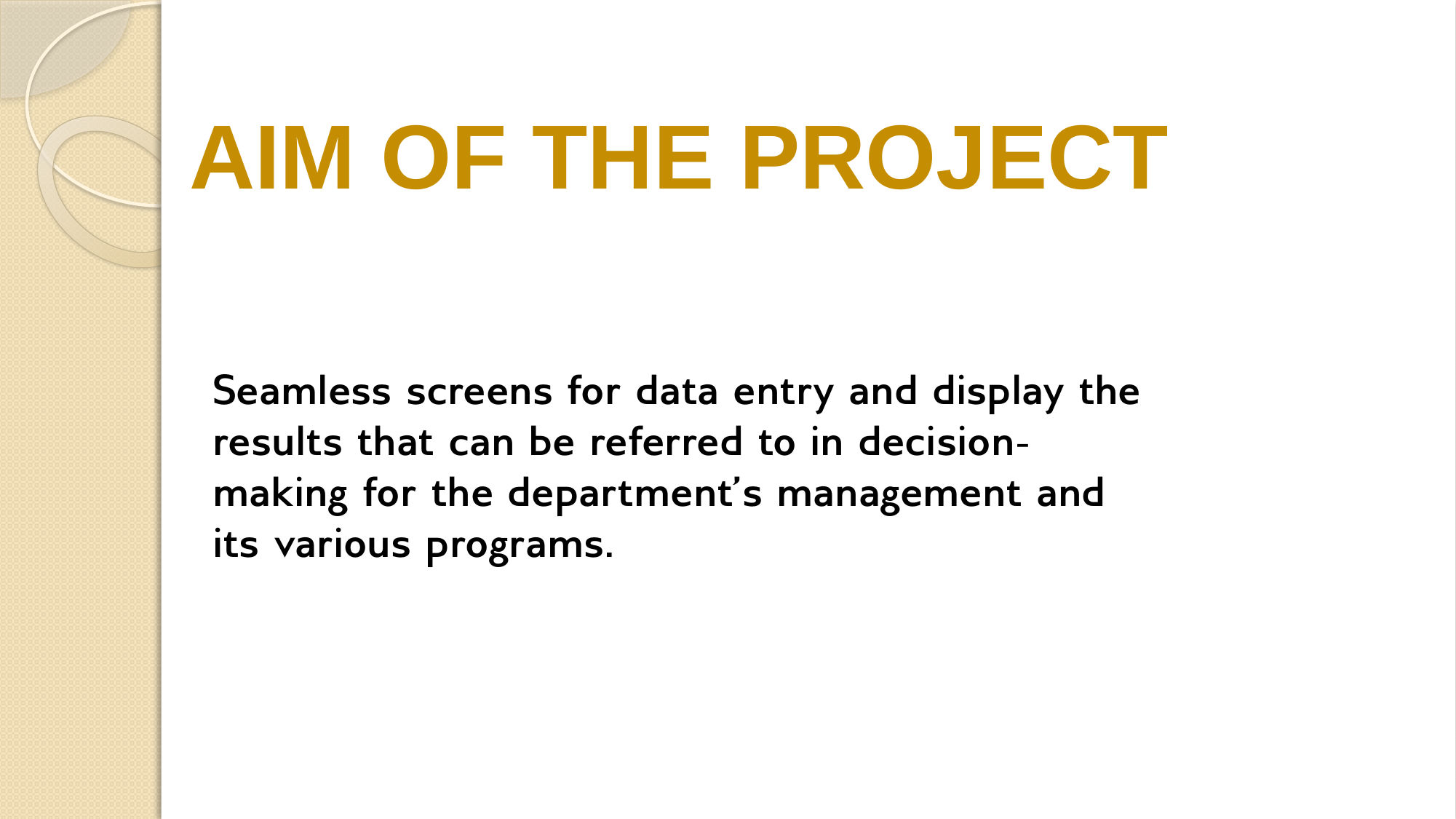

# AIM OF THE PROJECT

Seamless screens for data entry and display the results that can be referred to in decision-making for the department’s management and its various programs.